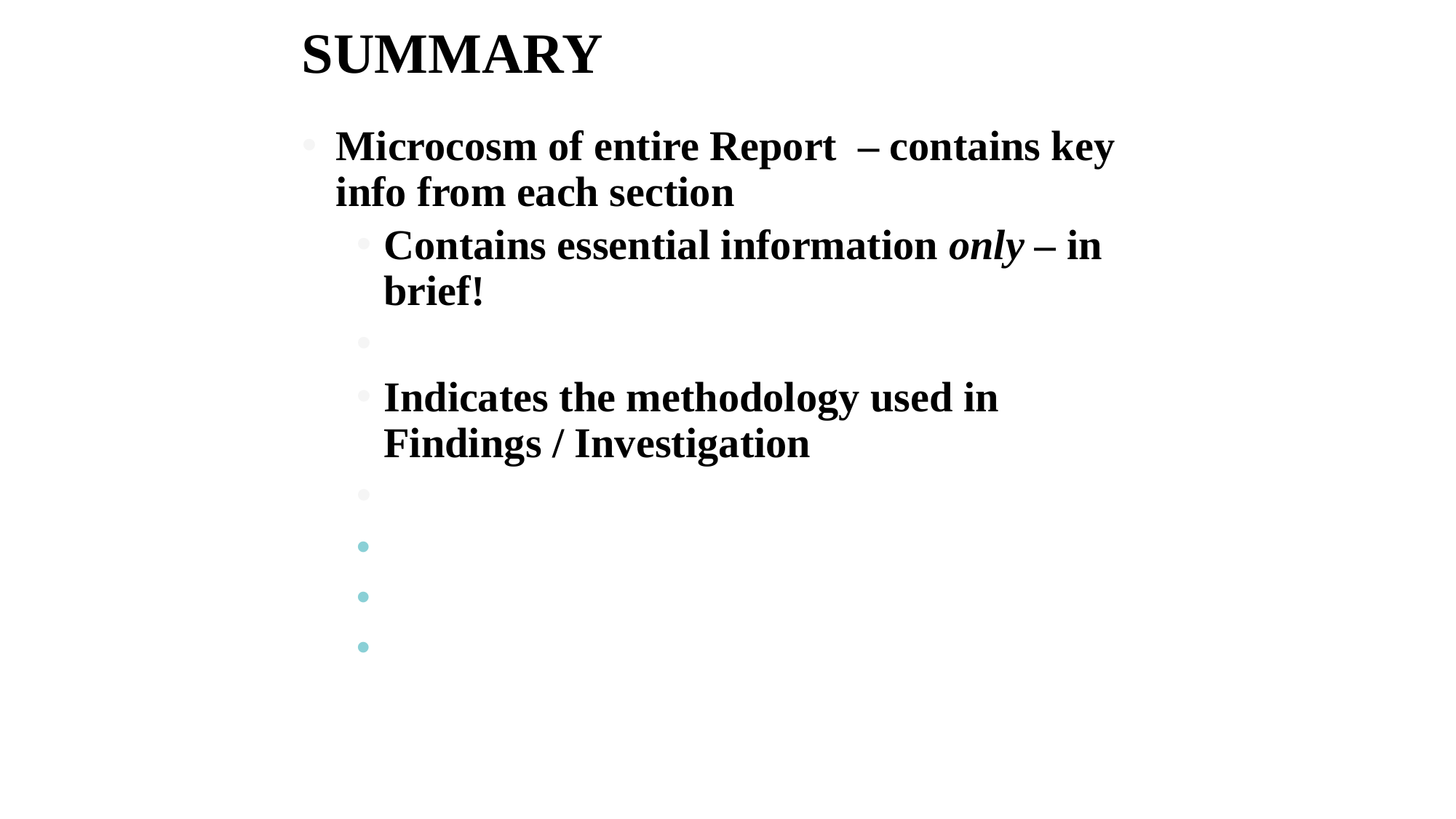

# SUMMARY
Microcosm of entire Report  – contains key info from each section
Contains essential information only – in brief!
States the problem
Indicates the methodology used in Findings / Investigation
Presents the main findings and conclusions
Covers highlights of each section
Contains no new info
Does not Include Back Matter